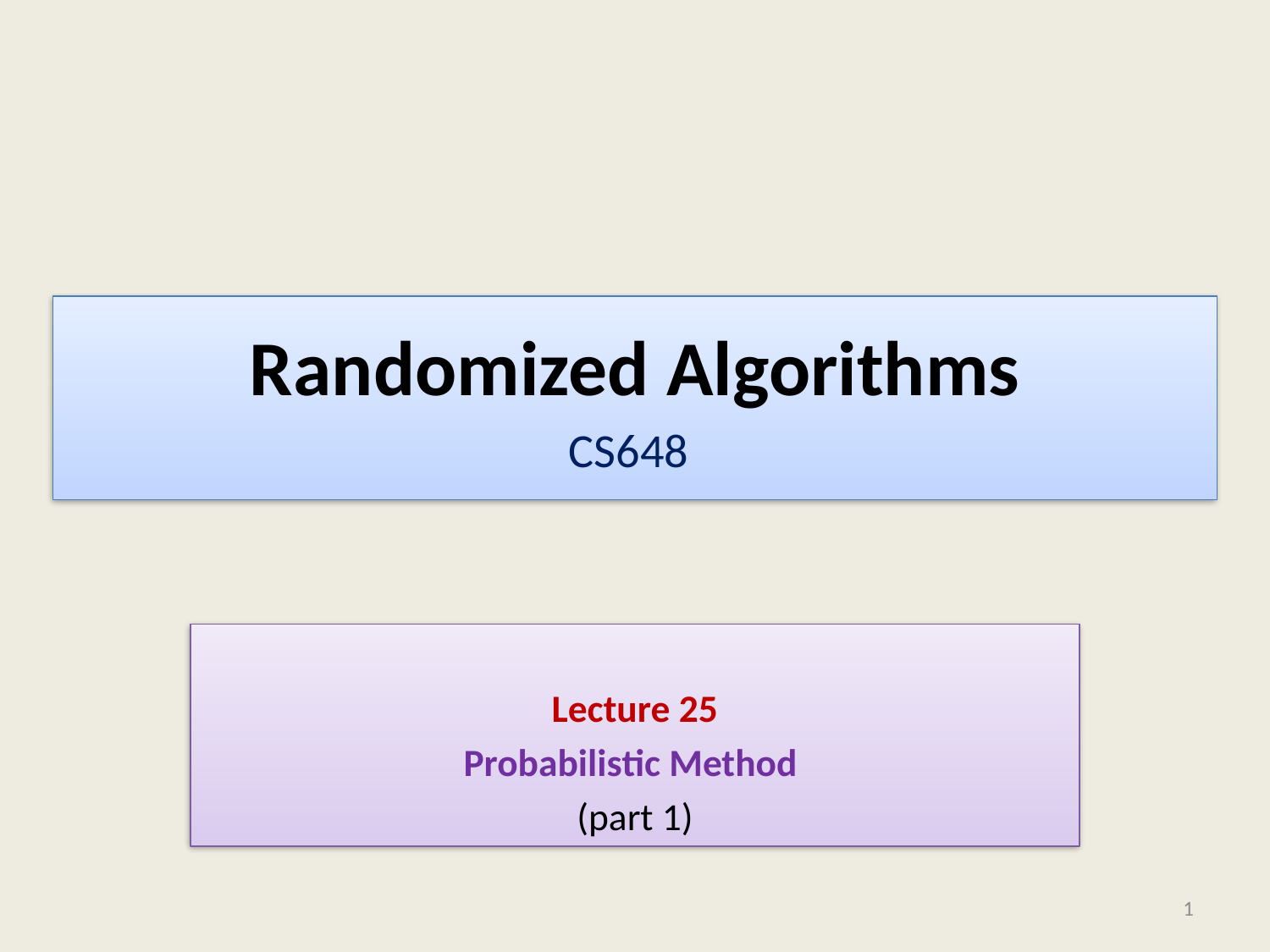

# Randomized Algorithms CS648

Lecture 25
Probabilistic Method
(part 1)
1